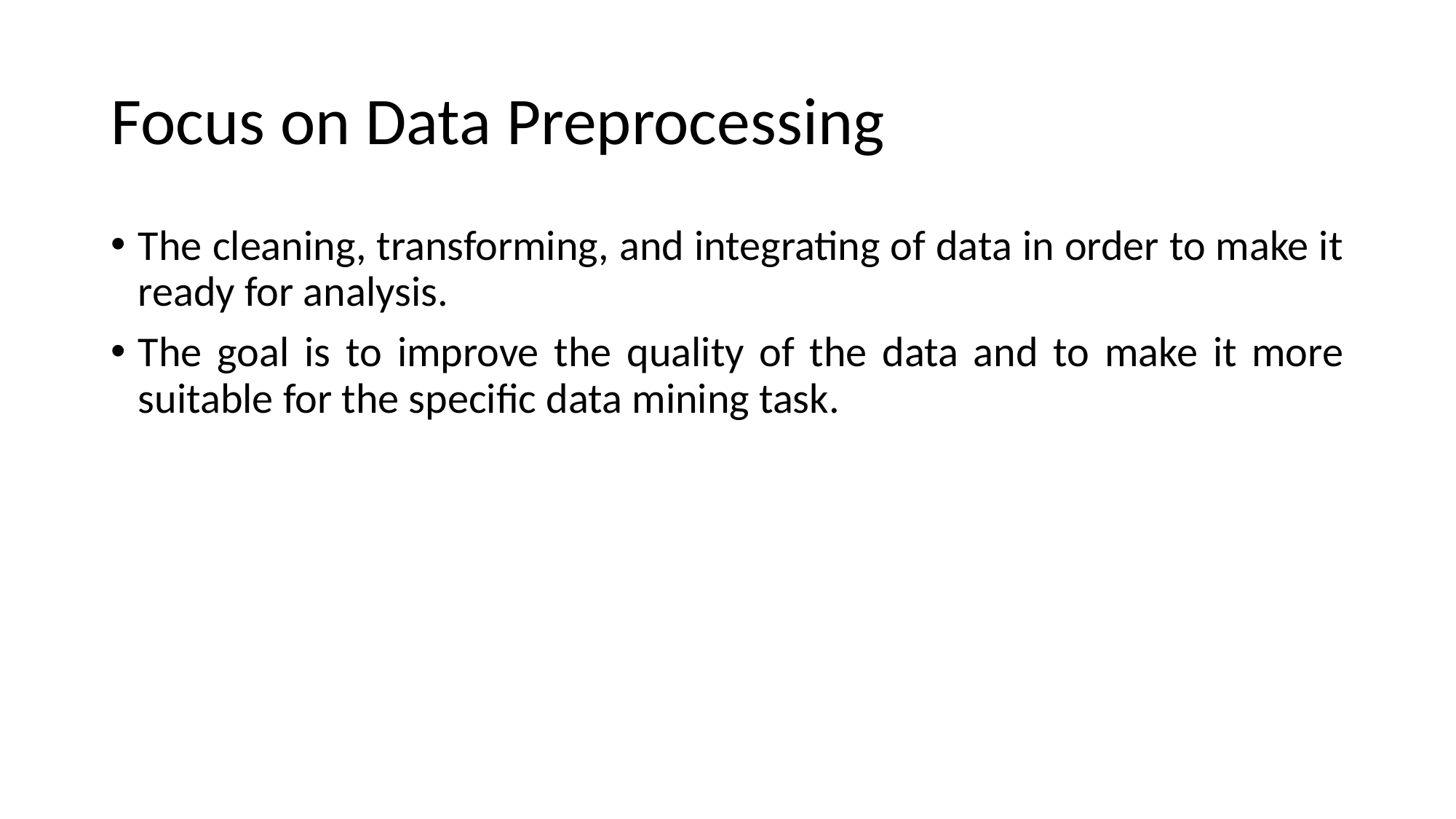

# Focus on Data Preprocessing
The cleaning, transforming, and integrating of data in order to make it ready for analysis.
The goal is to improve the quality of the data and to make it more suitable for the specific data mining task.